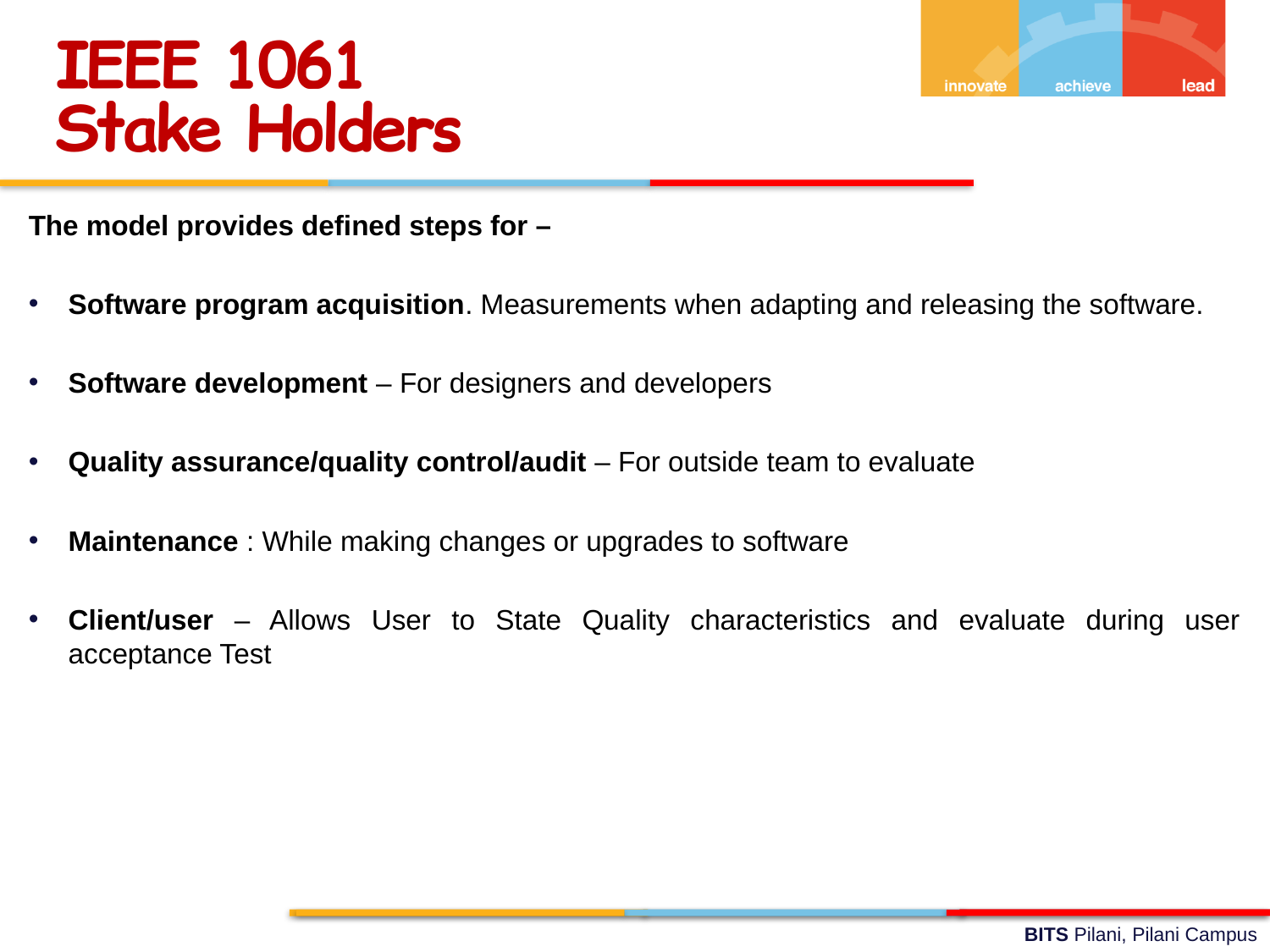

IEEE 1061
Stake Holders
The model provides defined steps for –

Software program acquisition. Measurements when adapting and releasing the software.

Software development – For designers and developers

Quality assurance/quality control/audit – For outside team to evaluate

Maintenance : While making changes or upgrades to software

Client/user – Allows User to State Quality characteristics and evaluate during user acceptance Test